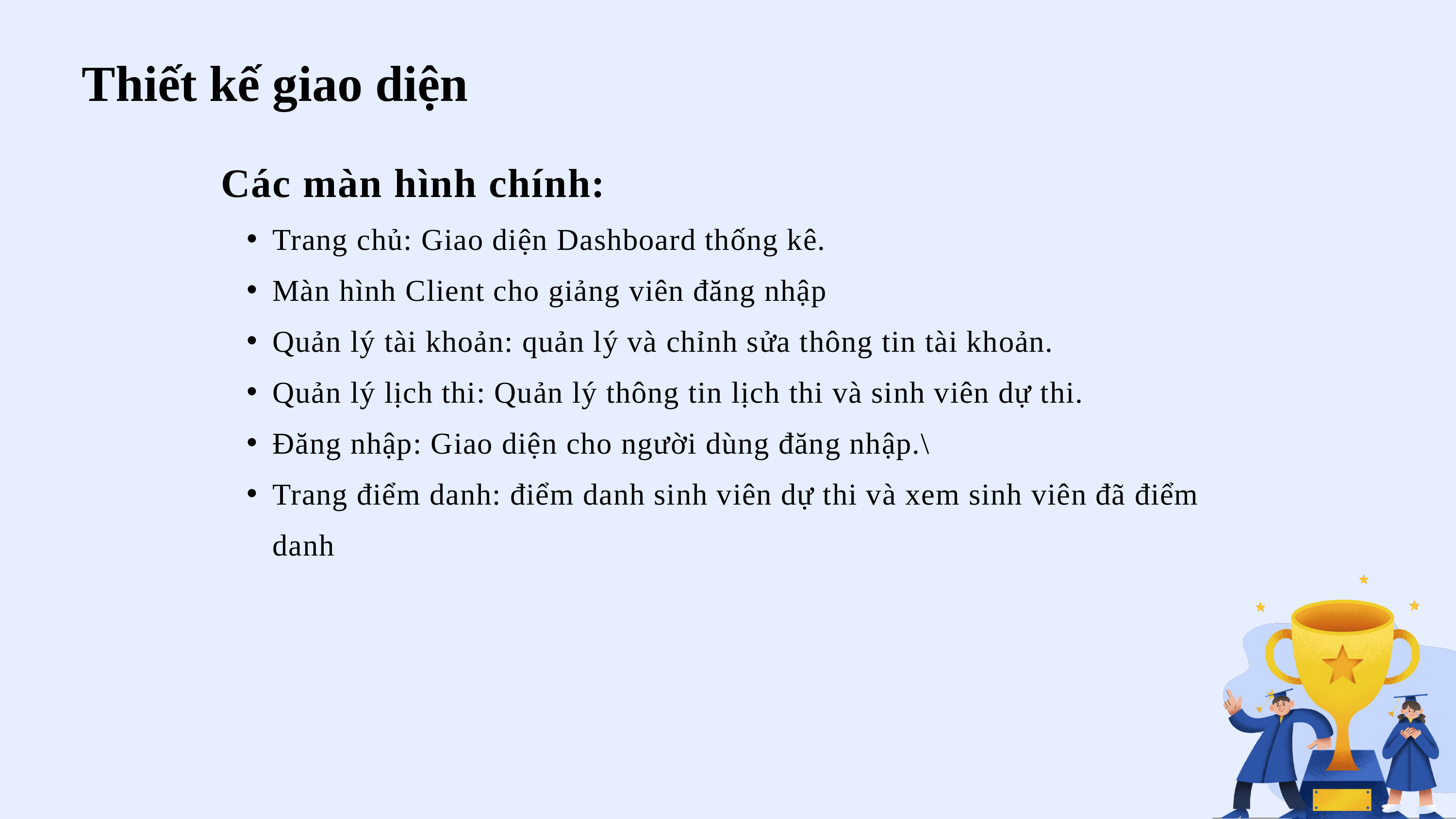

Thiết kế giao diện
Các màn hình chính:
Trang chủ: Giao diện Dashboard thống kê.
Màn hình Client cho giảng viên đăng nhập
Quản lý tài khoản: quản lý và chỉnh sửa thông tin tài khoản.
Quản lý lịch thi: Quản lý thông tin lịch thi và sinh viên dự thi.
Đăng nhập: Giao diện cho người dùng đăng nhập.\
Trang điểm danh: điểm danh sinh viên dự thi và xem sinh viên đã điểm danh